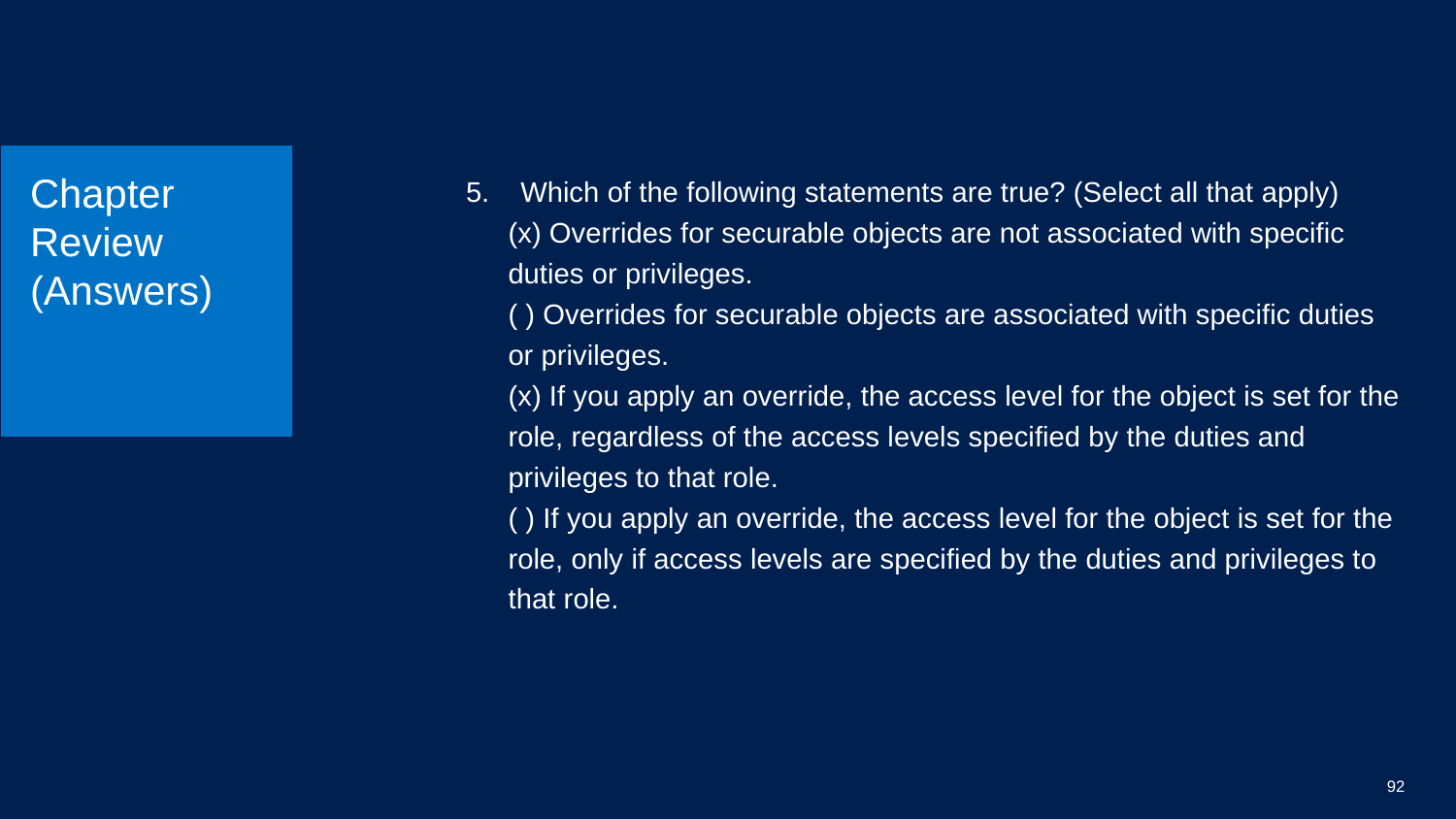

# Chapter Review (Answers)
Which of the following statements are true? (Select all that apply)
(x) Overrides for securable objects are not associated with specific duties or privileges.
( ) Overrides for securable objects are associated with specific duties or privileges.
(x) If you apply an override, the access level for the object is set for the role, regardless of the access levels specified by the duties and privileges to that role.
( ) If you apply an override, the access level for the object is set for the role, only if access levels are specified by the duties and privileges to that role.
92